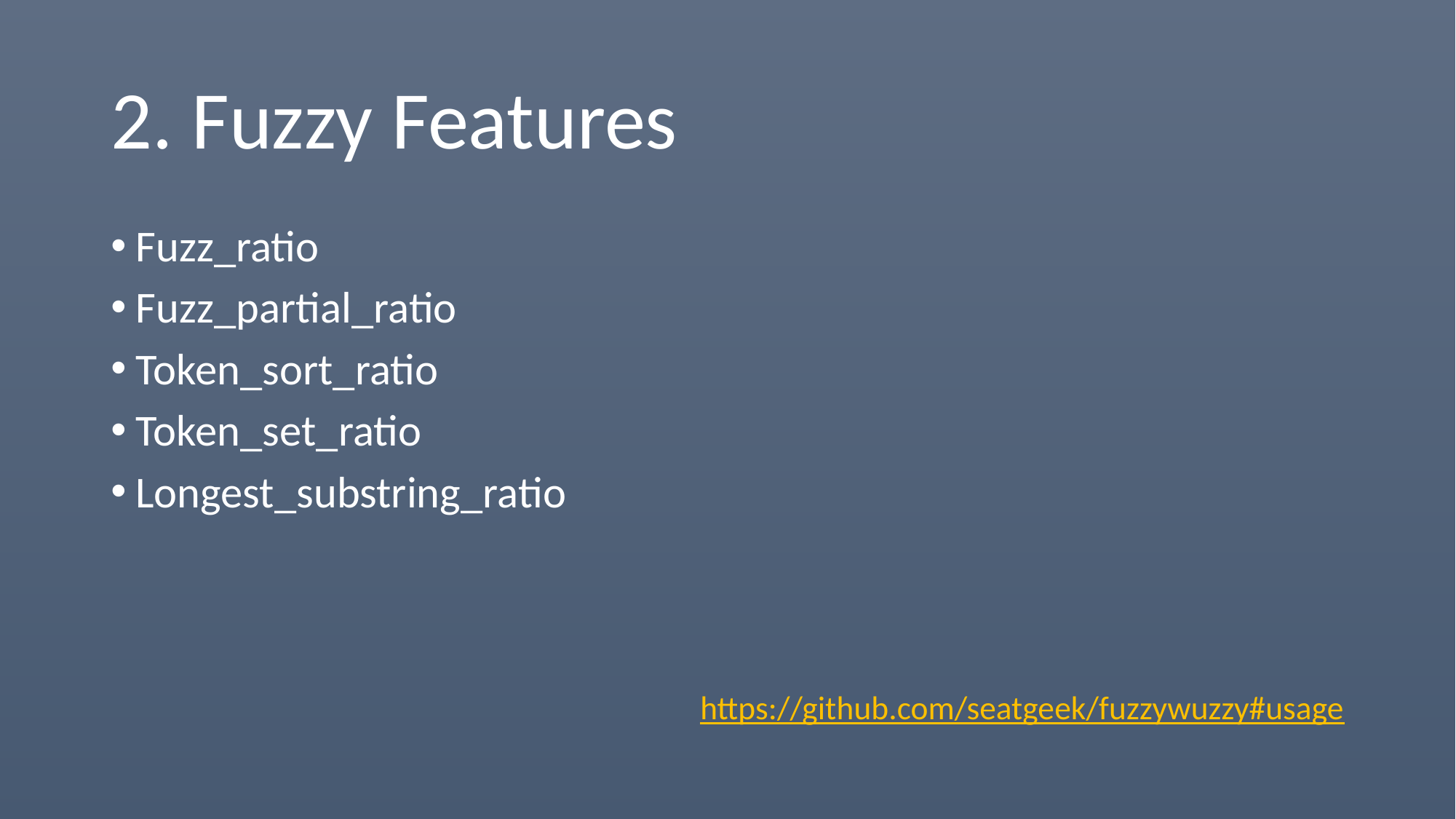

# 2. Fuzzy Features
Fuzz_ratio
Fuzz_partial_ratio
Token_sort_ratio
Token_set_ratio
Longest_substring_ratio

https://github.com/seatgeek/fuzzywuzzy#usage